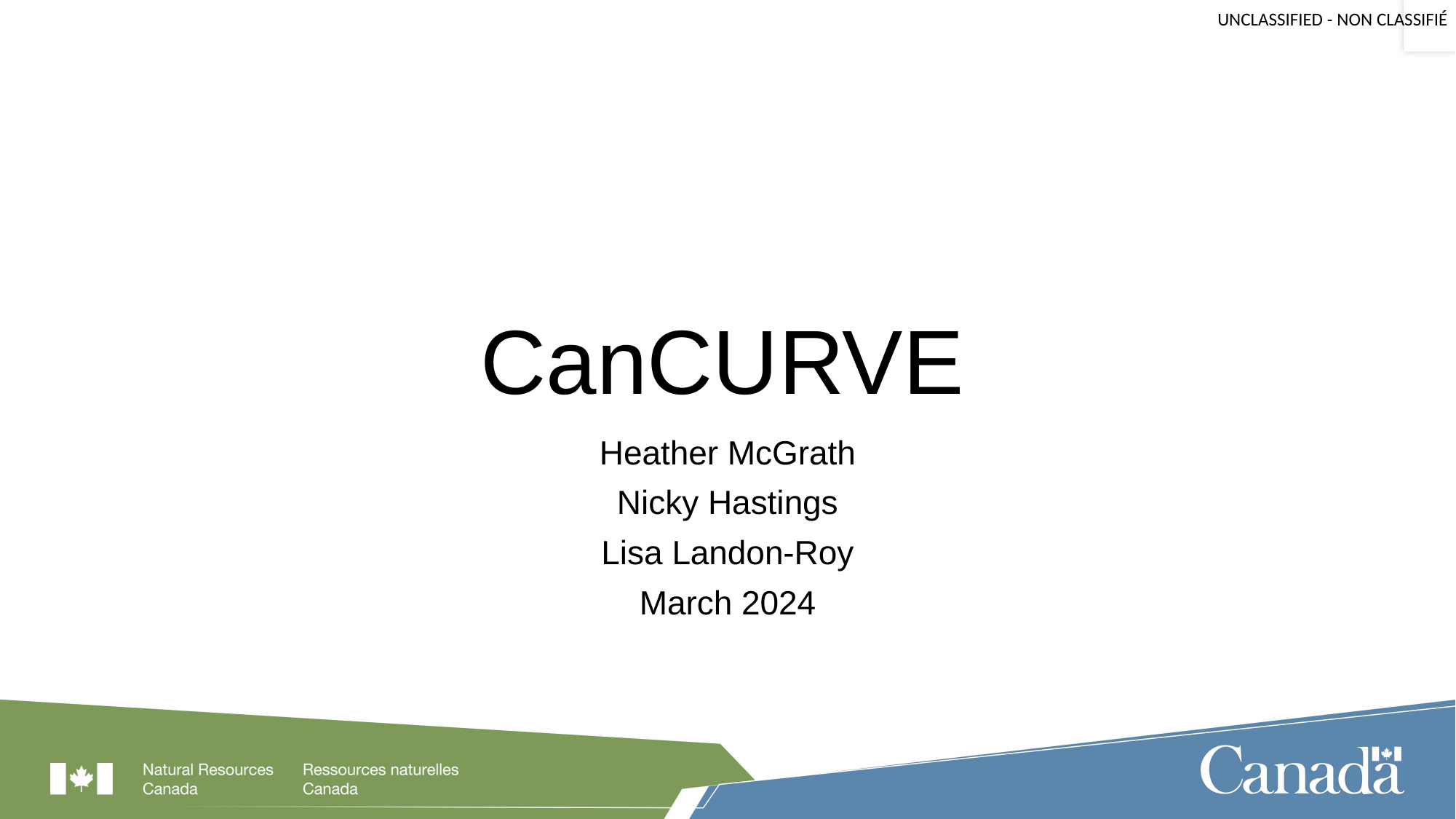

# CanCURVE
Heather McGrath
Nicky Hastings
Lisa Landon-Roy
March 2024